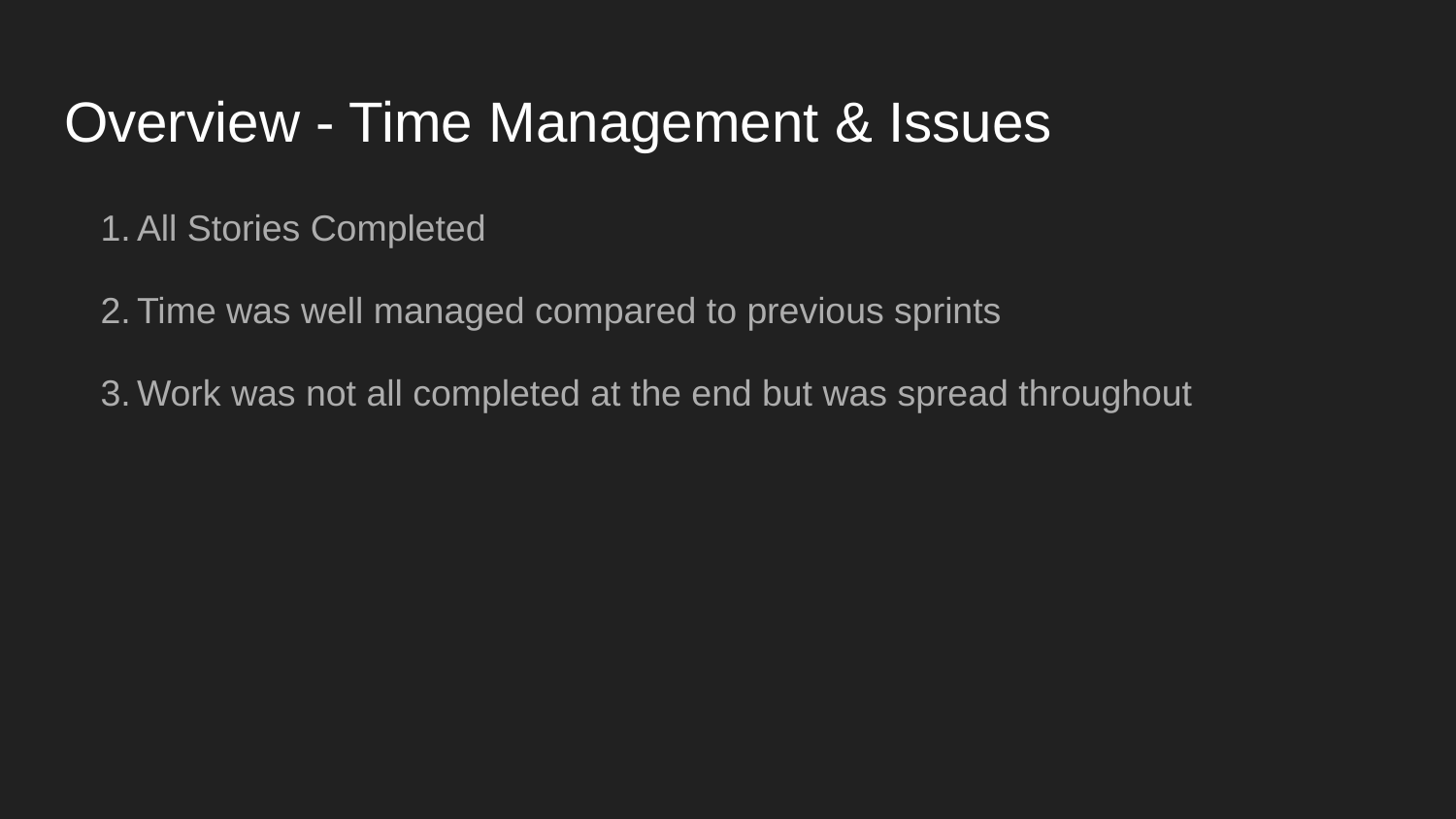

# Overview - Time Management & Issues
All Stories Completed
Time was well managed compared to previous sprints
Work was not all completed at the end but was spread throughout